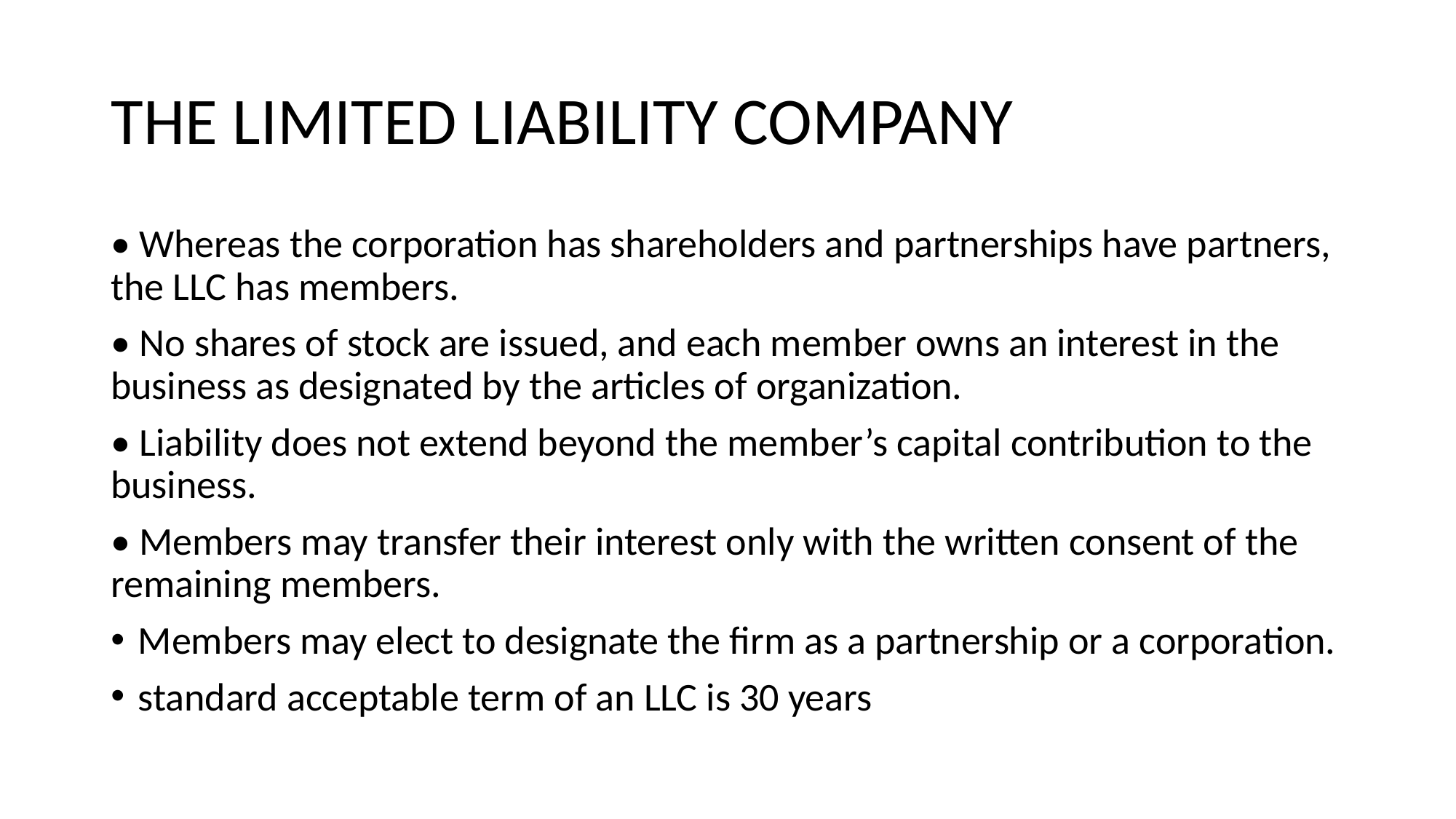

# THE LIMITED LIABILITY COMPANY
• Whereas the corporation has shareholders and partnerships have partners, the LLC has members.
• No shares of stock are issued, and each member owns an interest in the business as designated by the articles of organization.
• Liability does not extend beyond the member’s capital contribution to the business.
• Members may transfer their interest only with the written consent of the remaining members.
Members may elect to designate the firm as a partnership or a corporation.
standard acceptable term of an LLC is 30 years